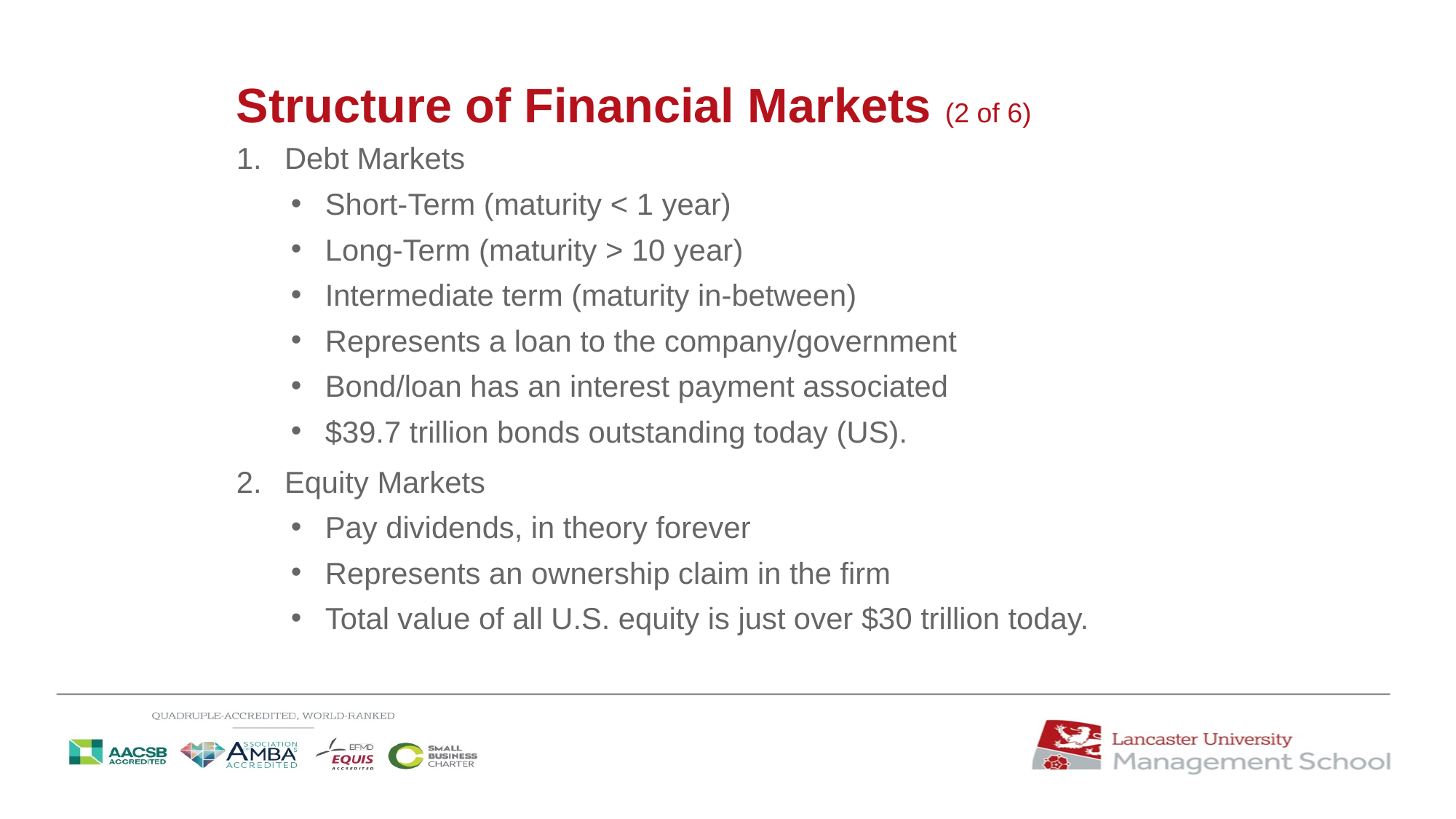

# Structure of Financial Markets (2 of 6)
Debt Markets
Short-Term (maturity < 1 year)
Long-Term (maturity > 10 year)
Intermediate term (maturity in-between)
Represents a loan to the company/government
Bond/loan has an interest payment associated
$39.7 trillion bonds outstanding today (US).
Equity Markets
Pay dividends, in theory forever
Represents an ownership claim in the firm
Total value of all U.S. equity is just over $30 trillion today.